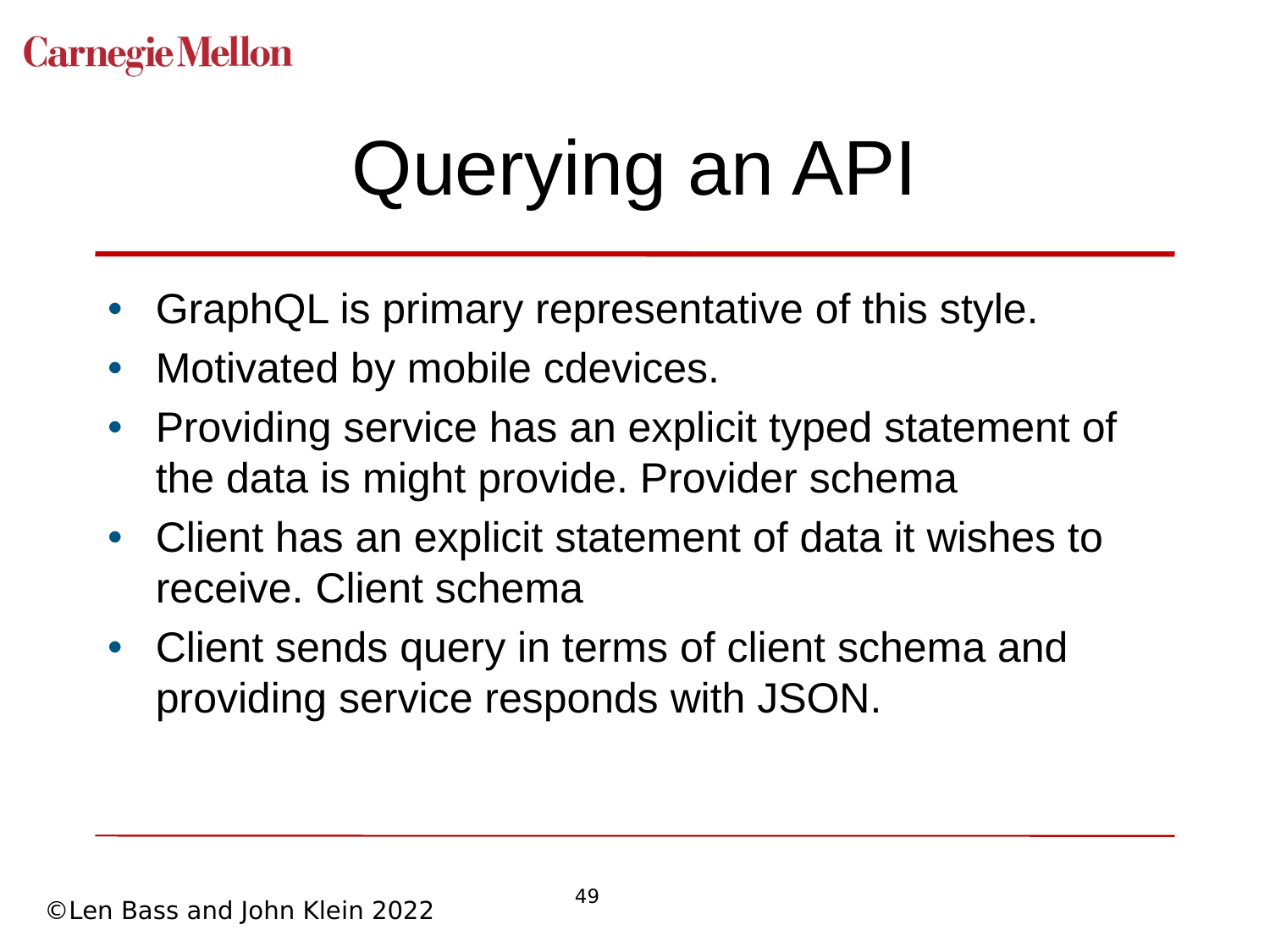

# Querying an API
GraphQL is primary representative of this style.
Motivated by mobile cdevices.
Providing service has an explicit typed statement of the data is might provide. Provider schema
Client has an explicit statement of data it wishes to receive. Client schema
Client sends query in terms of client schema and providing service responds with JSON.